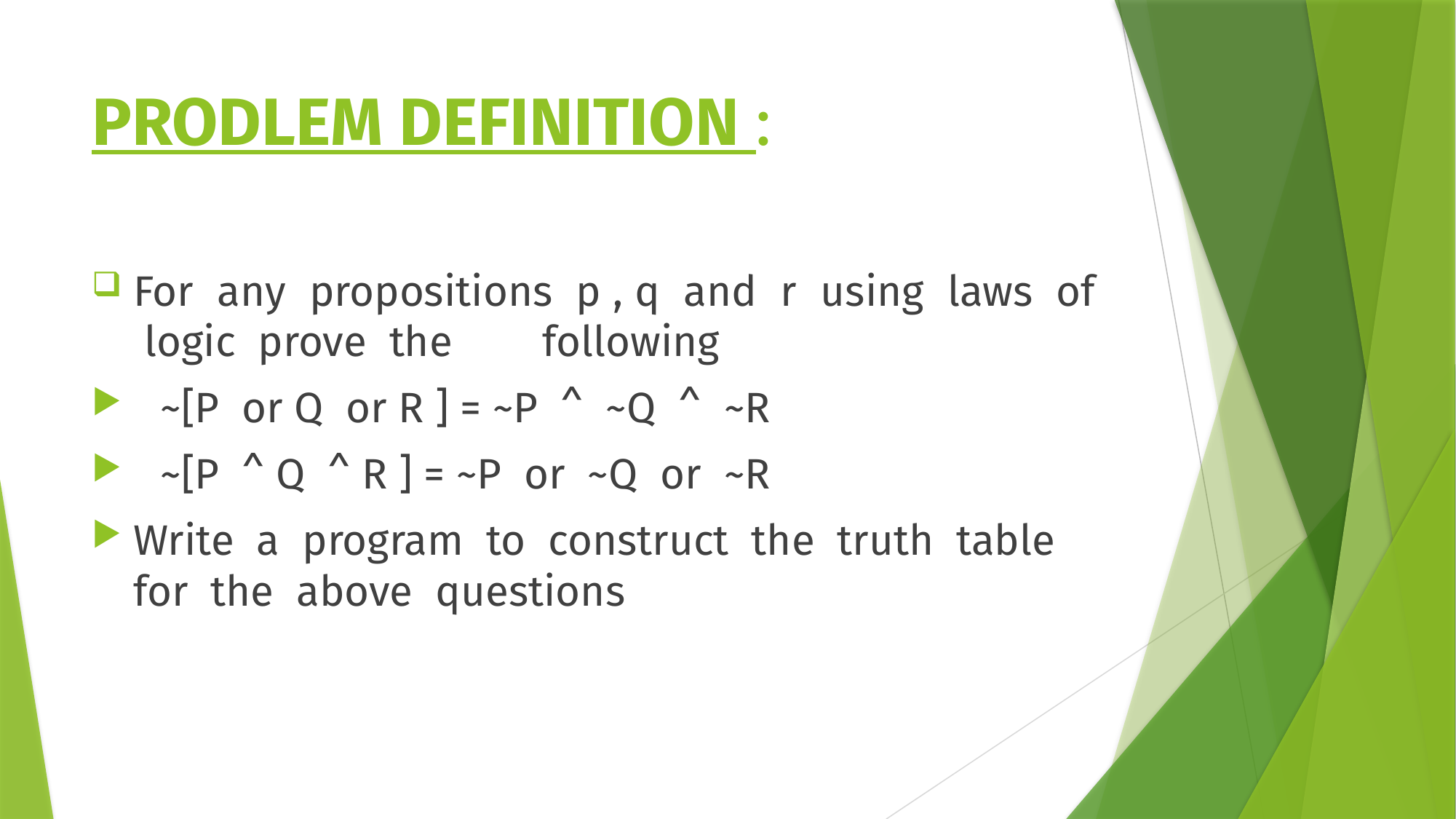

# PRODLEM DEFINITION :
For  any  propositions  p , q  and  r  using  laws  of  logic  prove  the        following
~[P  or Q  or R ] = ~P  ^  ~Q  ^  ~R
~[P  ^ Q  ^ R ] = ~P  or  ~Q  or  ~R
Write  a  program  to  construct  the  truth  table  for  the  above  questions